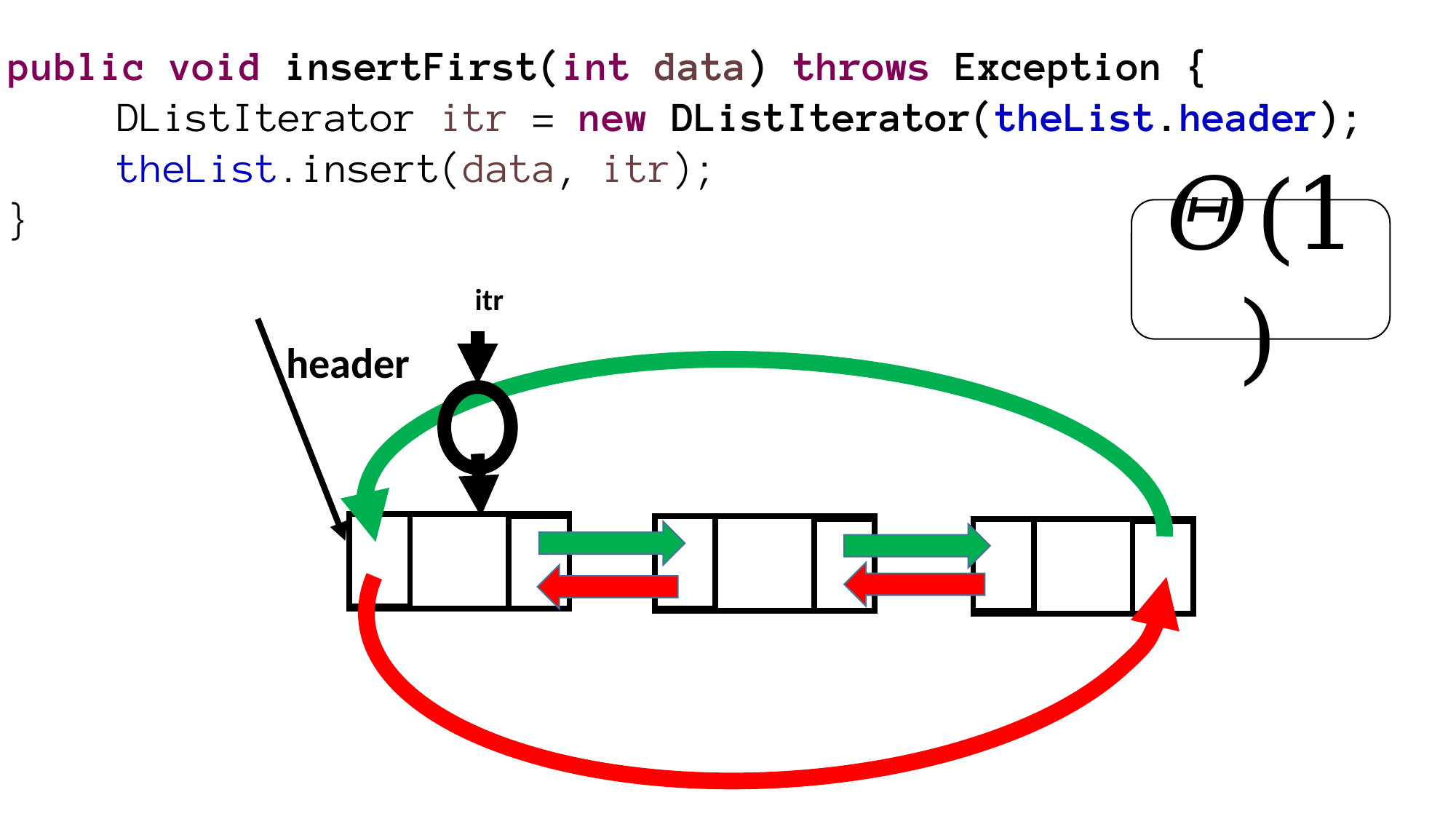

public void insertFirst(int data) throws Exception {
	DListIterator itr = new DListIterator(theList.header);
	theList.insert(data, itr);
}
𝛩(1)
itr

header